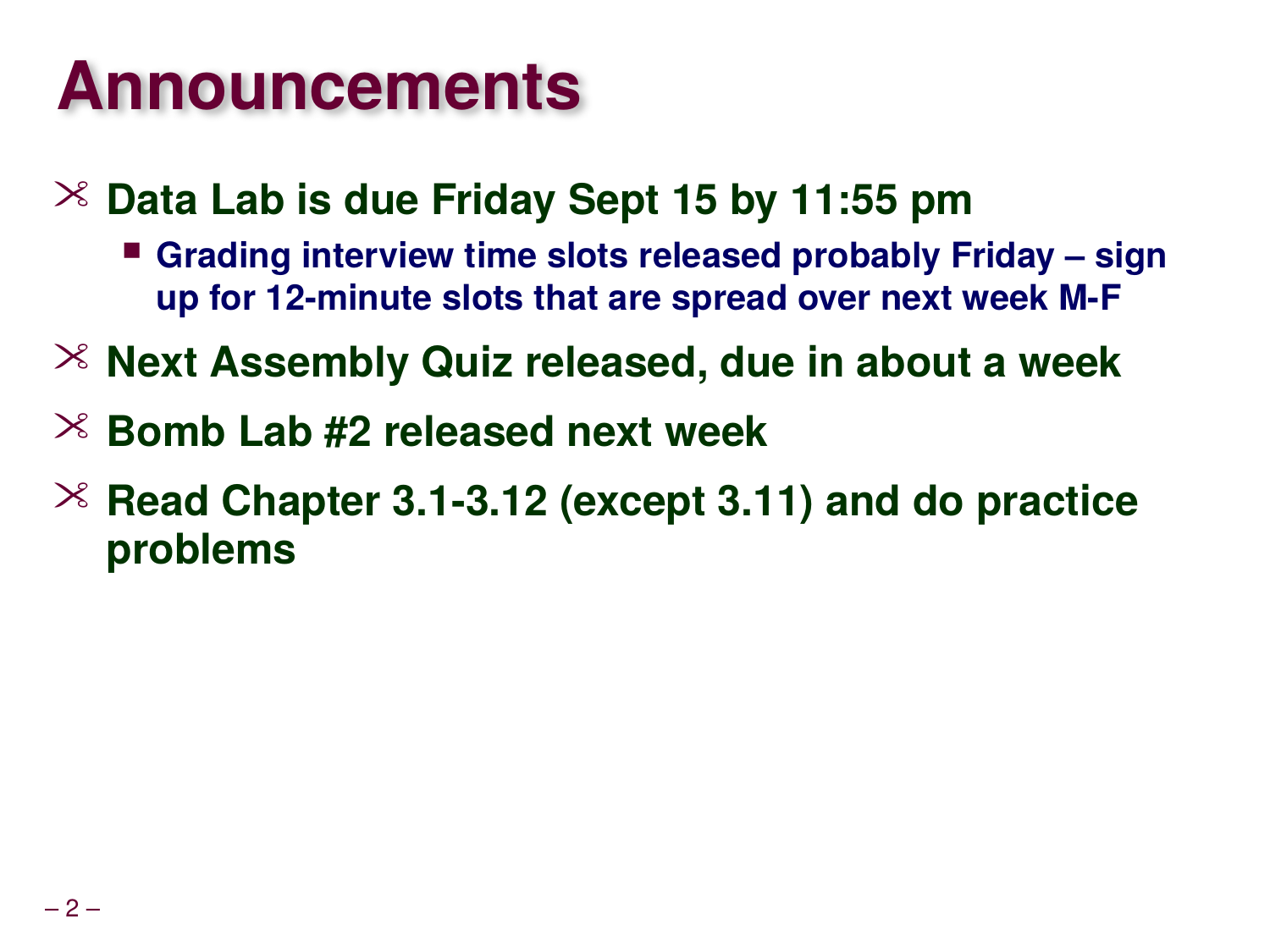

# Announcements
Data Lab is due Friday Sept 15 by 11:55 pm
Grading interview time slots released probably Friday – sign up for 12-minute slots that are spread over next week M-F
Next Assembly Quiz released, due in about a week
Bomb Lab #2 released next week
Read Chapter 3.1-3.12 (except 3.11) and do practice problems